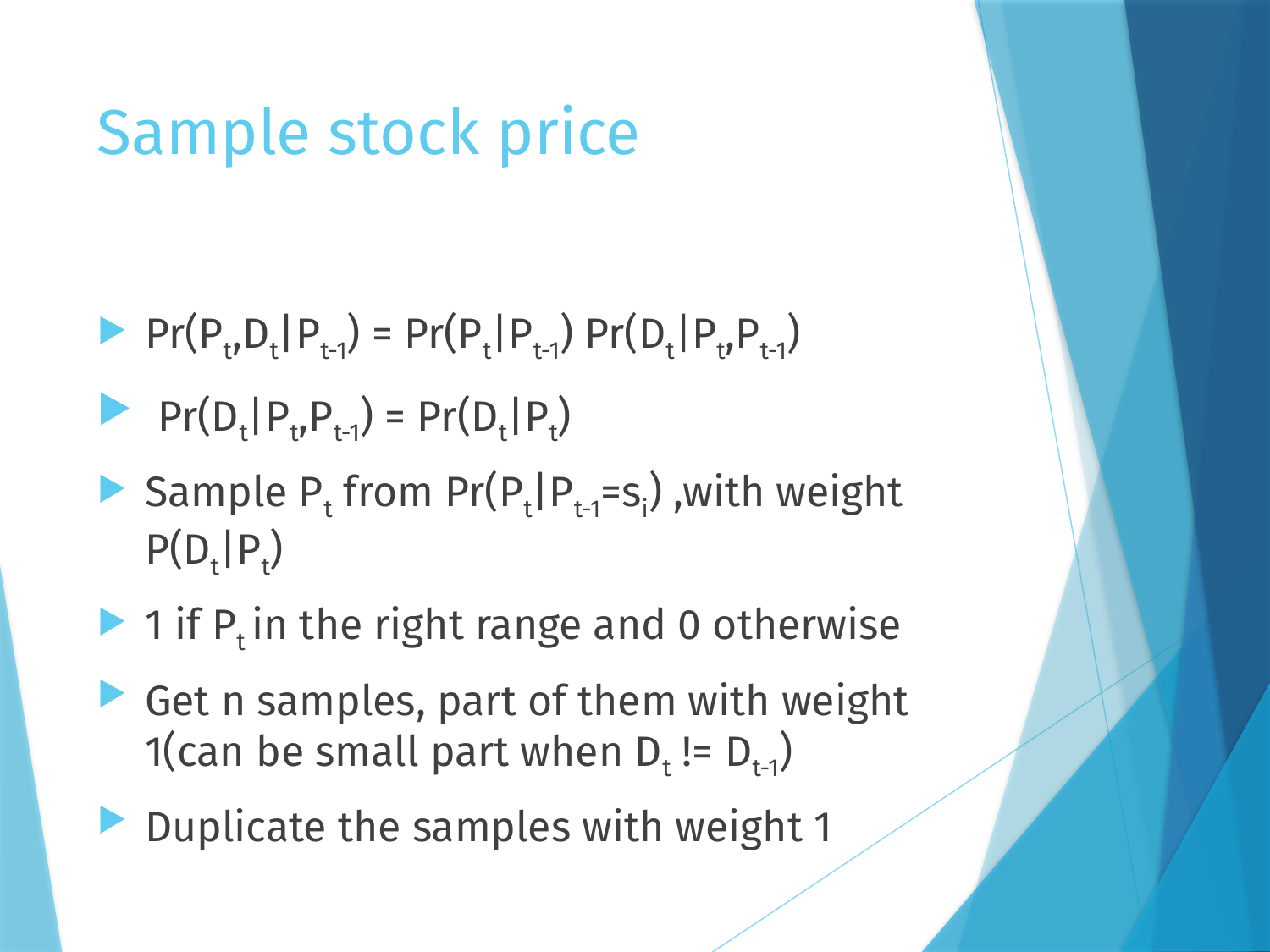

# Sample stock price
Pr(Pt,Dt|Pt-1) = Pr(Pt|Pt-1) Pr(Dt|Pt,Pt-1)
 Pr(Dt|Pt,Pt-1) = Pr(Dt|Pt)
Sample Pt from Pr(Pt|Pt-1=si) ,with weight P(Dt|Pt)
1 if Pt in the right range and 0 otherwise
Get n samples, part of them with weight 1(can be small part when Dt != Dt-1)
Duplicate the samples with weight 1